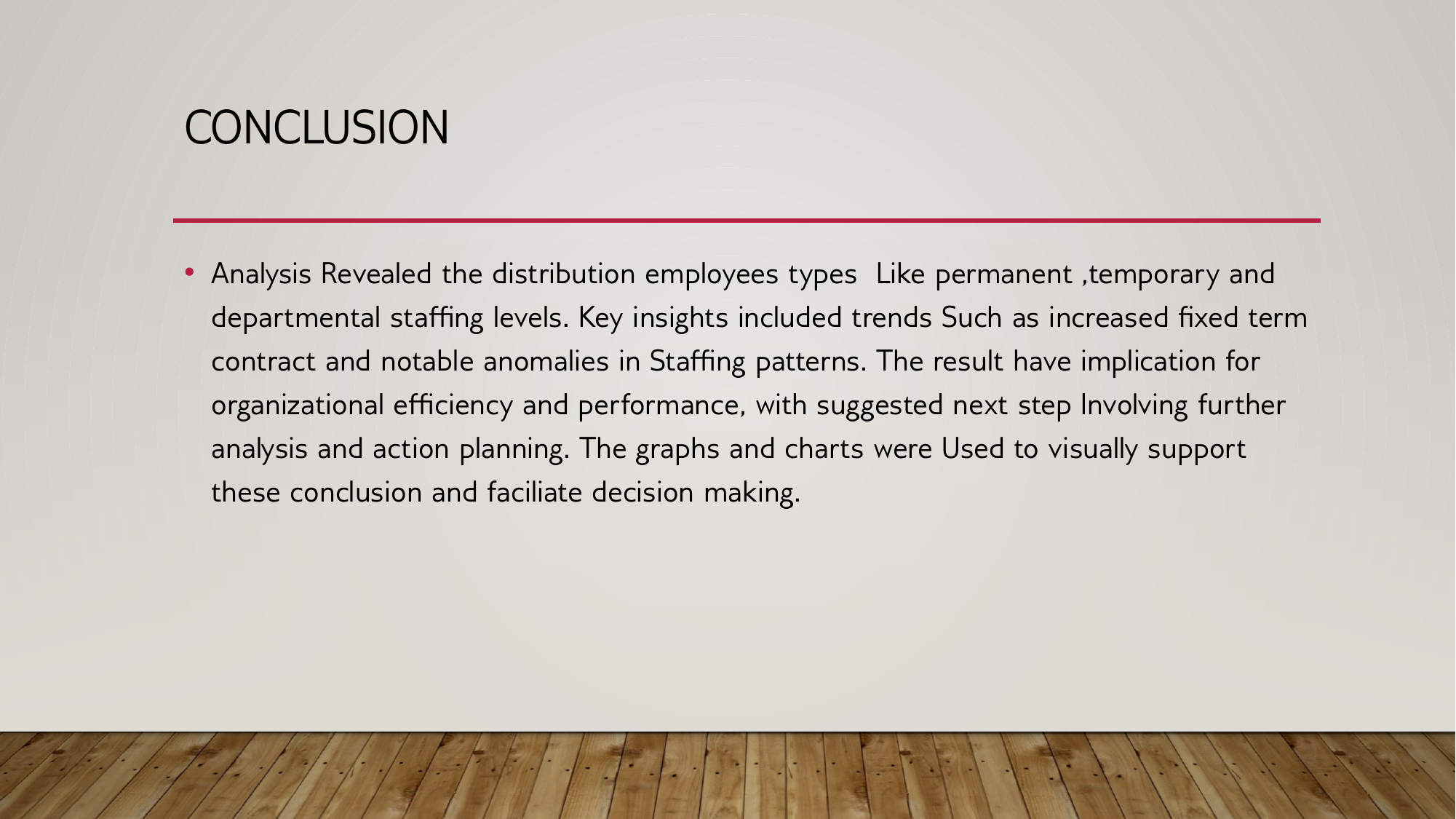

# CONCLUSION
Analysis Revealed the distribution employees types  Like permanent ,temporary and departmental staffing levels. Key insights included trends Such as increased fixed term contract and notable anomalies in Staffing patterns. The result have implication for organizational efficiency and performance, with suggested next step Involving further analysis and action planning. The graphs and charts were Used to visually support these conclusion and faciliate decision making.